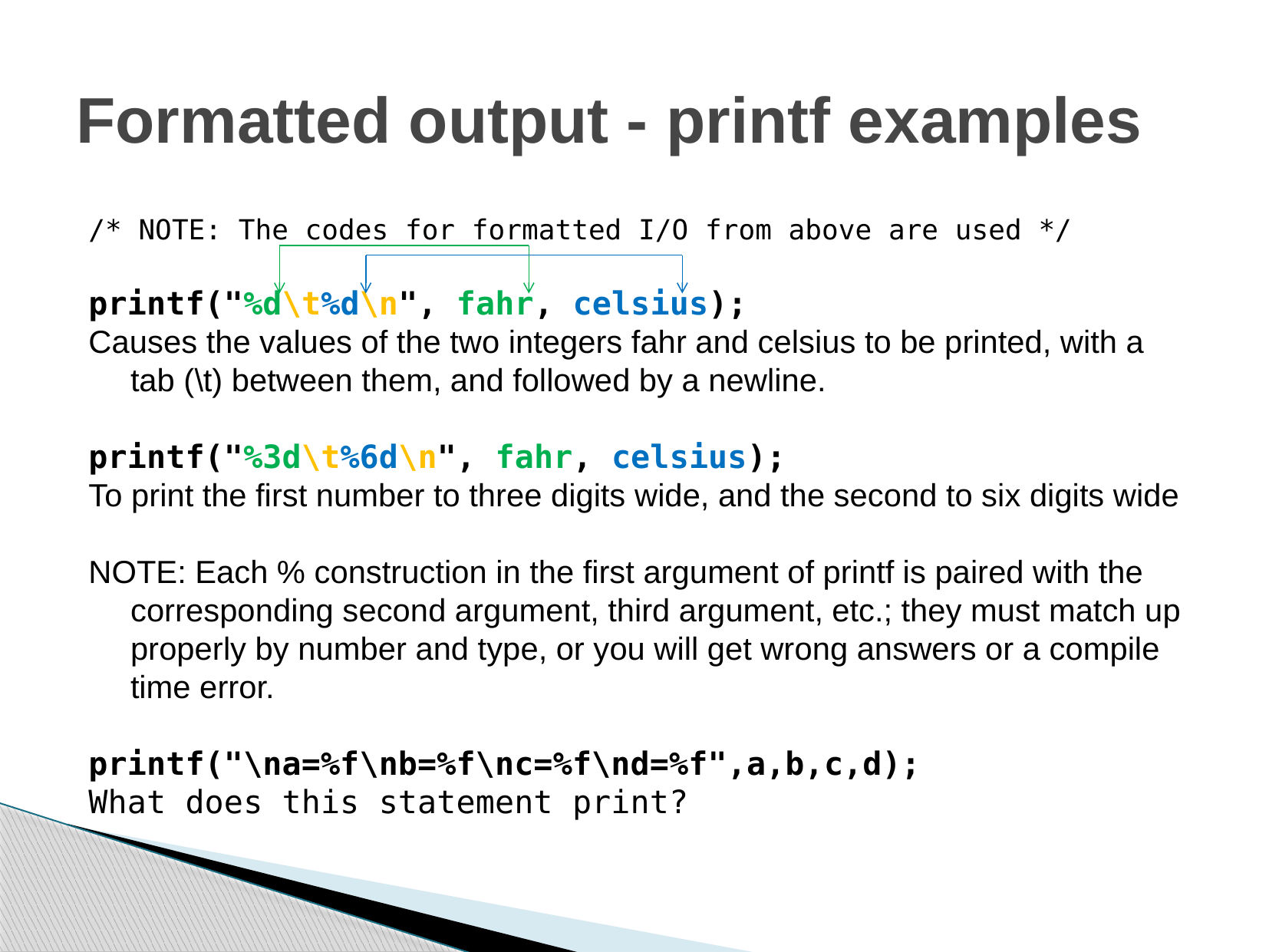

# Formatted output - printf examples
/* NOTE: The codes for formatted I/O from above are used */

printf("%d\t%d\n", fahr, celsius);
Causes the values of the two integers fahr and celsius to be printed, with a tab (\t) between them, and followed by a newline.

printf("%3d\t%6d\n", fahr, celsius);
To print the first number to three digits wide, and the second to six digits wide

NOTE: Each % construction in the first argument of printf is paired with the corresponding second argument, third argument, etc.; they must match up properly by number and type, or you will get wrong answers or a compile time error.

printf("\na=%f\nb=%f\nc=%f\nd=%f",a,b,c,d);
What does this statement print?

			6